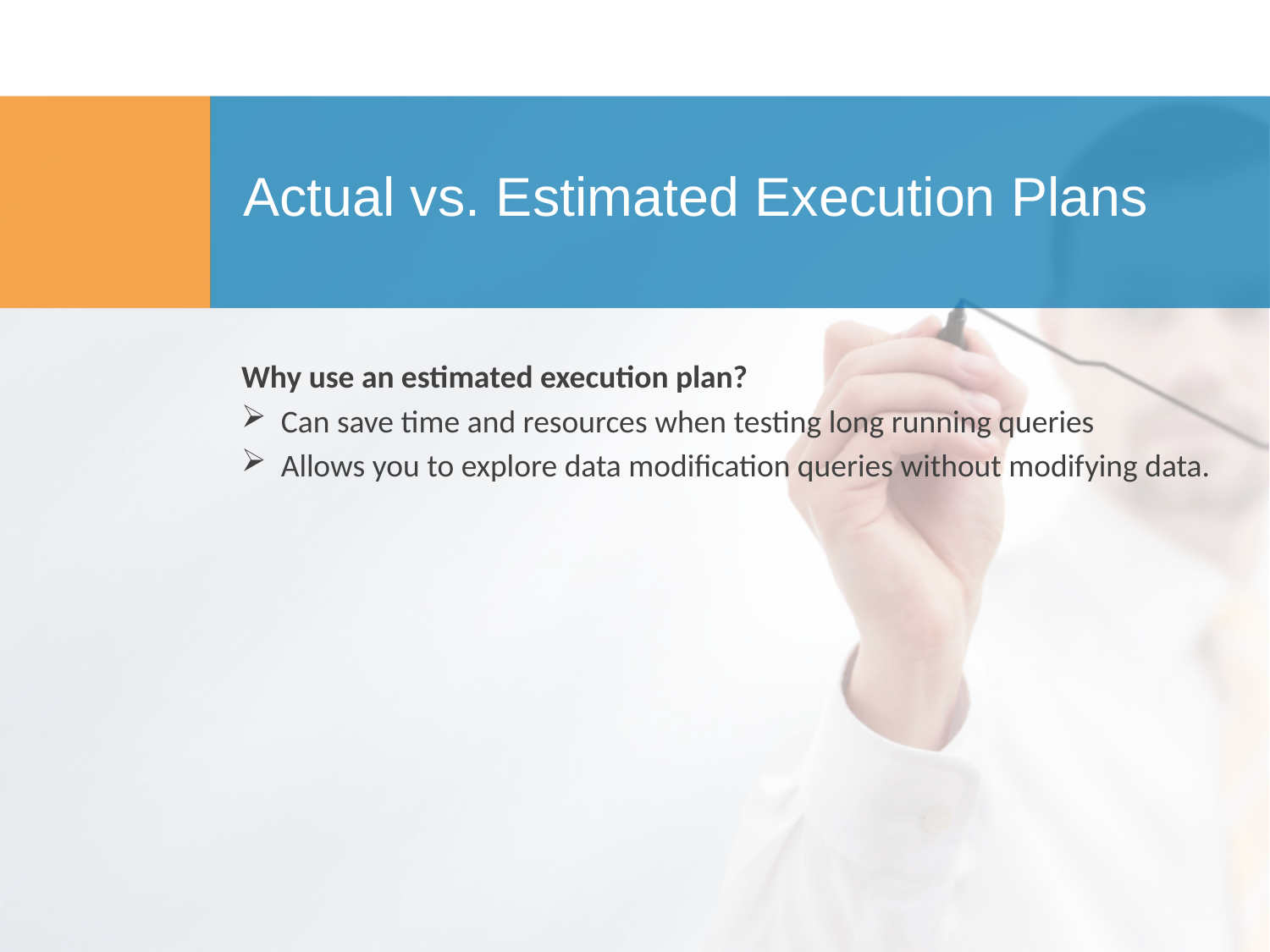

# Actual vs. Estimated Execution Plans
Why use an estimated execution plan?
Can save time and resources when testing long running queries
Allows you to explore data modification queries without modifying data.